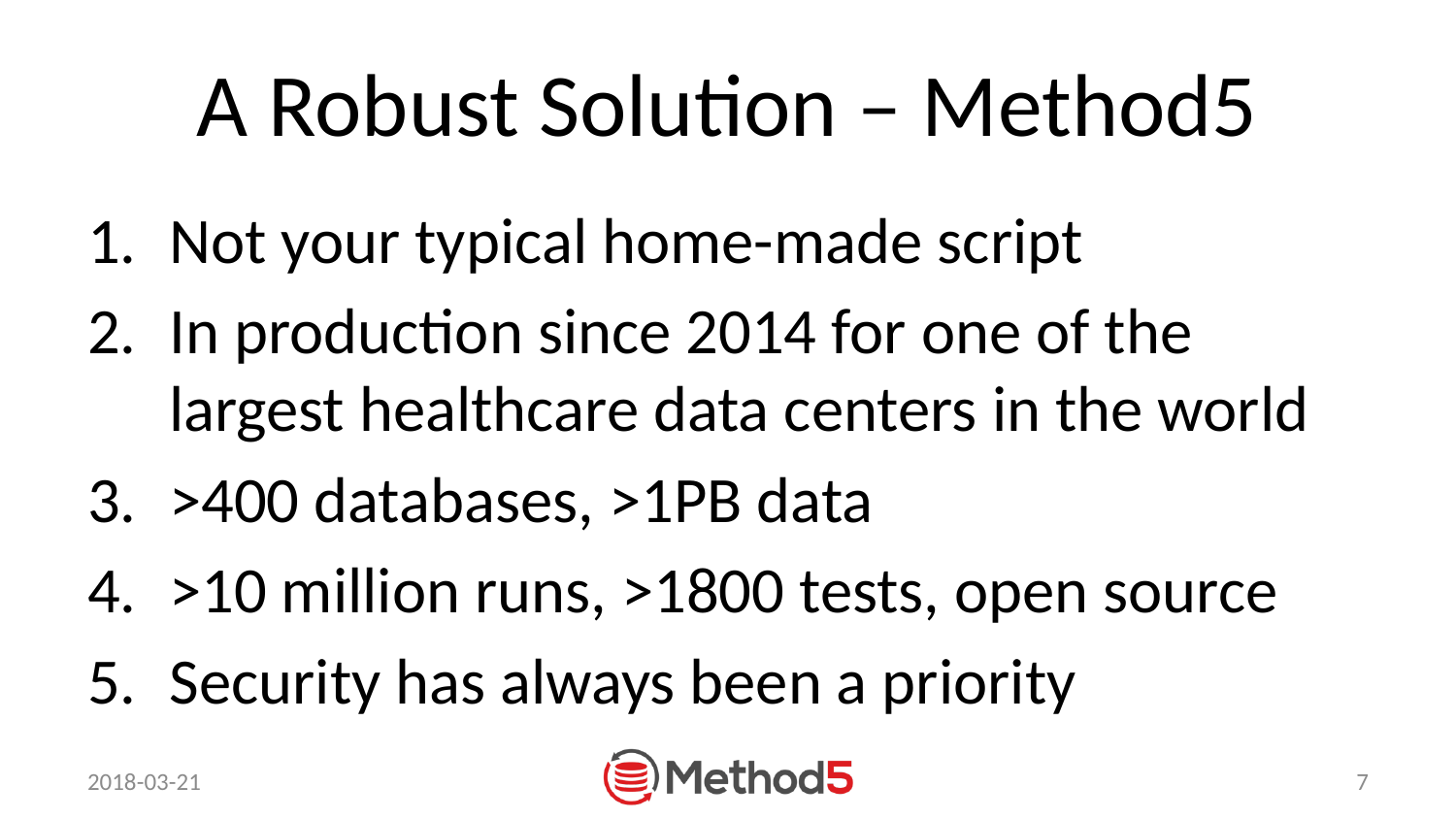

# A Robust Solution – Method5
Not your typical home-made script
In production since 2014 for one of the largest healthcare data centers in the world
>400 databases, >1PB data
>10 million runs, >1800 tests, open source
Security has always been a priority
2018-03-21
7